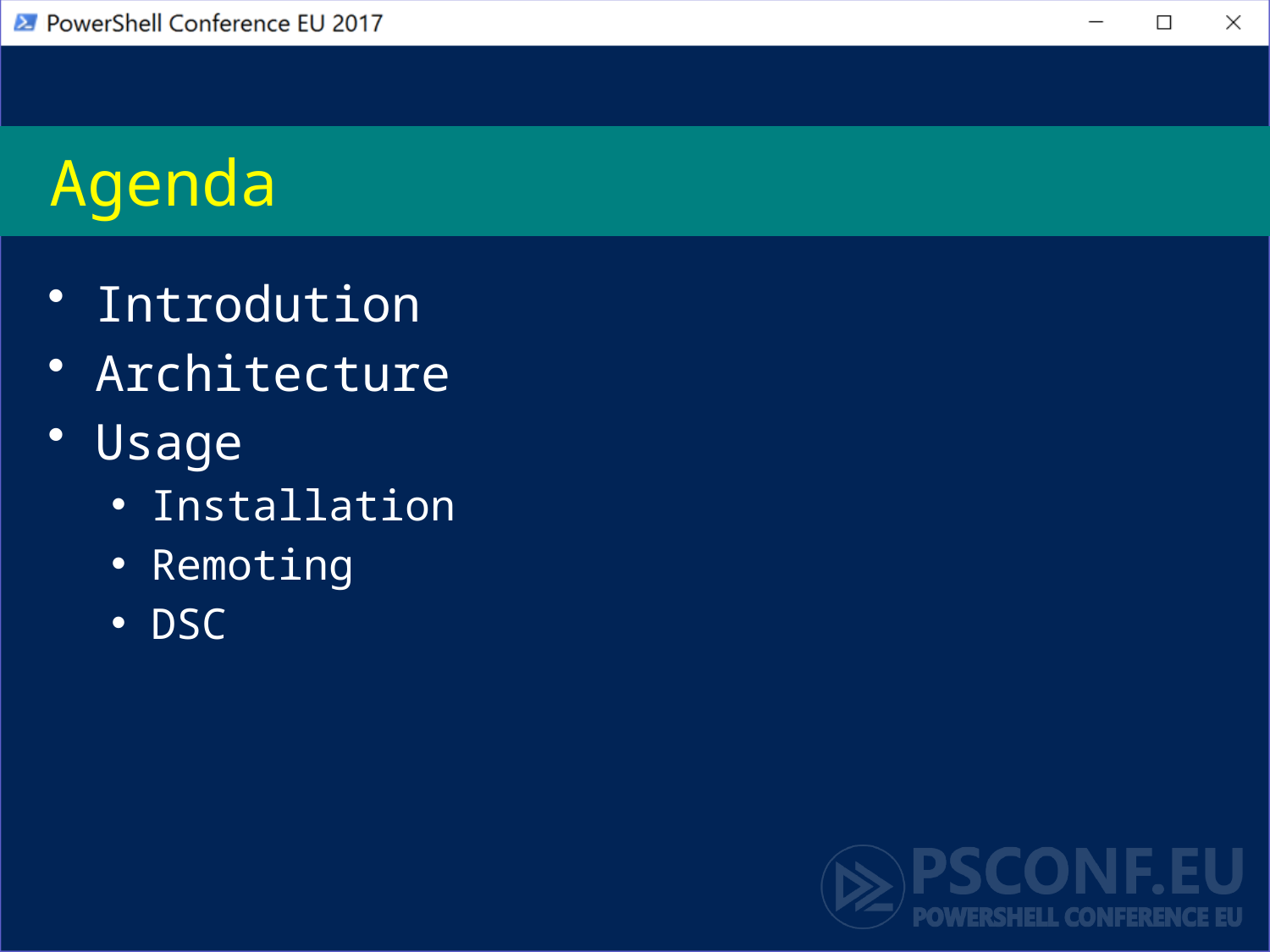

# Agenda
Introdution
Architecture
Usage
Installation
Remoting
DSC